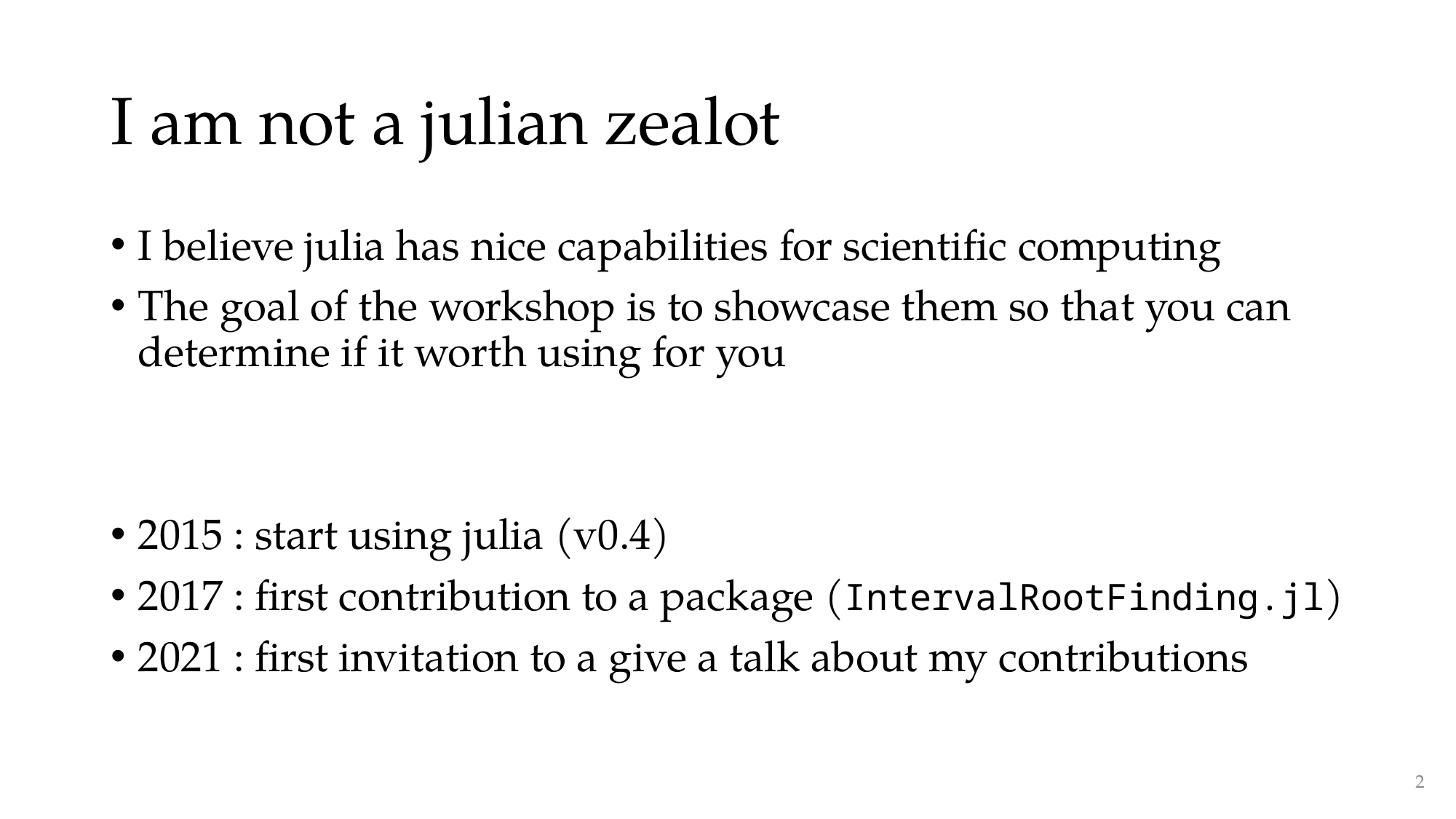

# I am not a julian zealot
I believe julia has nice capabilities for scientific computing
The goal of the workshop is to showcase them so that you can determine if it worth using for you

2015 : start using julia (v0.4)
2017 : first contribution to a package (IntervalRootFinding.jl)
2021 : first invitation to a give a talk about my contributions

2